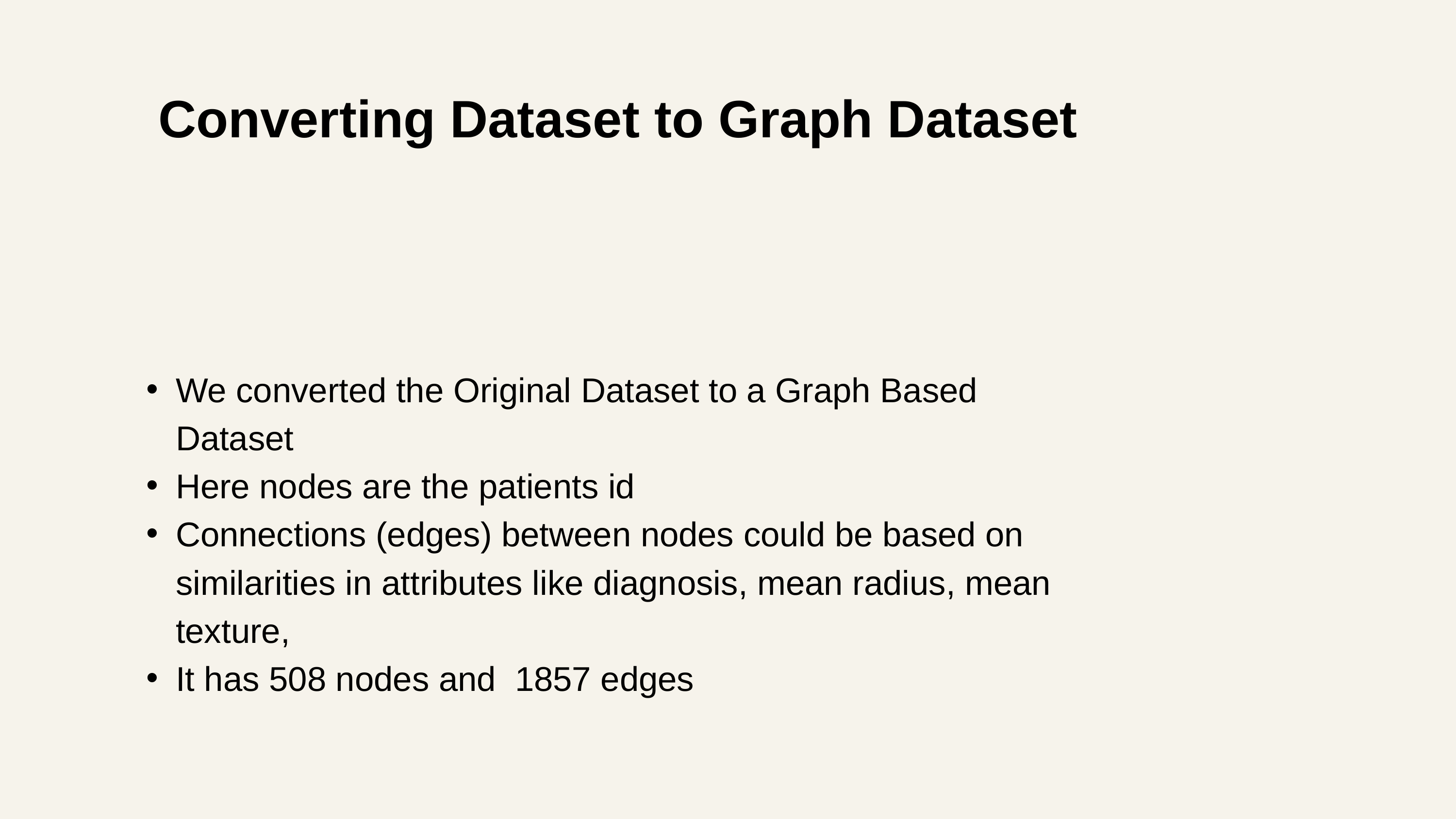

Converting Dataset to Graph Dataset
We converted the Original Dataset to a Graph Based Dataset
Here nodes are the patients id
Connections (edges) between nodes could be based on similarities in attributes like diagnosis, mean radius, mean texture,
It has 508 nodes and  1857 edges